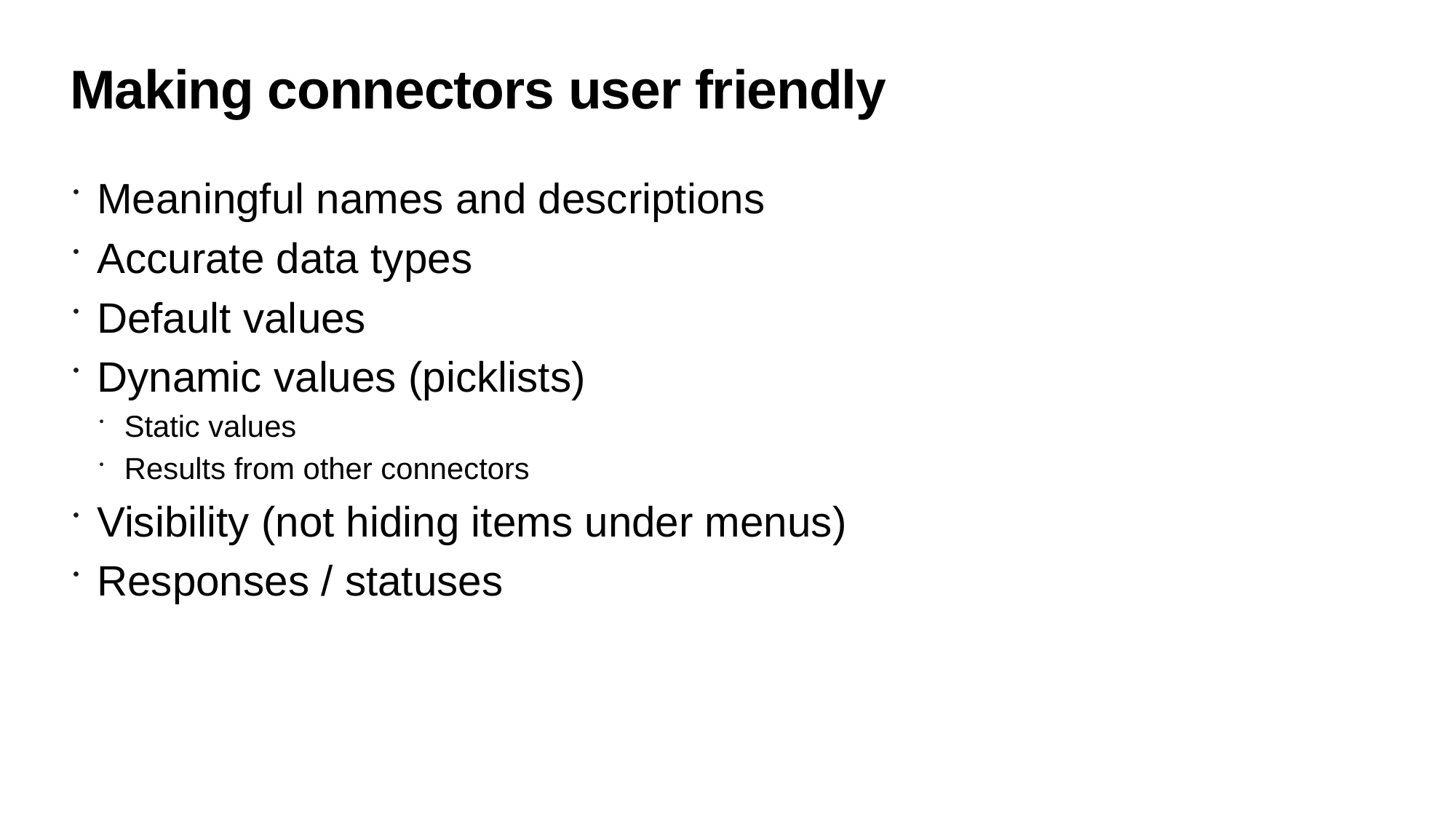

# Making connectors user friendly
Meaningful names and descriptions
Accurate data types
Default values
Dynamic values (picklists)
Static values
Results from other connectors
Visibility (not hiding items under menus)
Responses / statuses